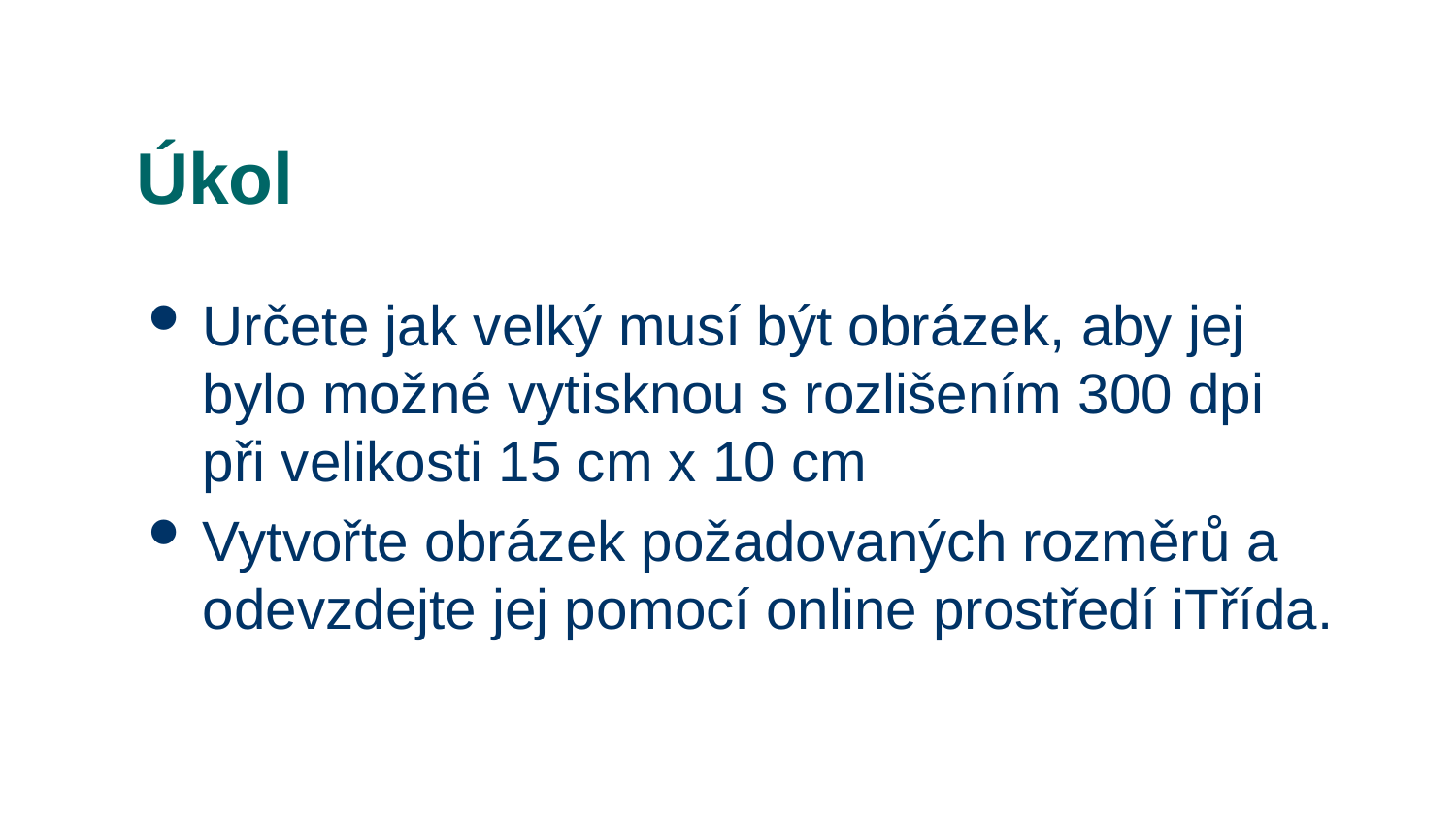

# Úkol
Určete jak velký musí být obrázek, aby jej bylo možné vytisknou s rozlišením 300 dpi při velikosti 15 cm x 10 cm
Vytvořte obrázek požadovaných rozměrů a odevzdejte jej pomocí online prostředí iTřída.